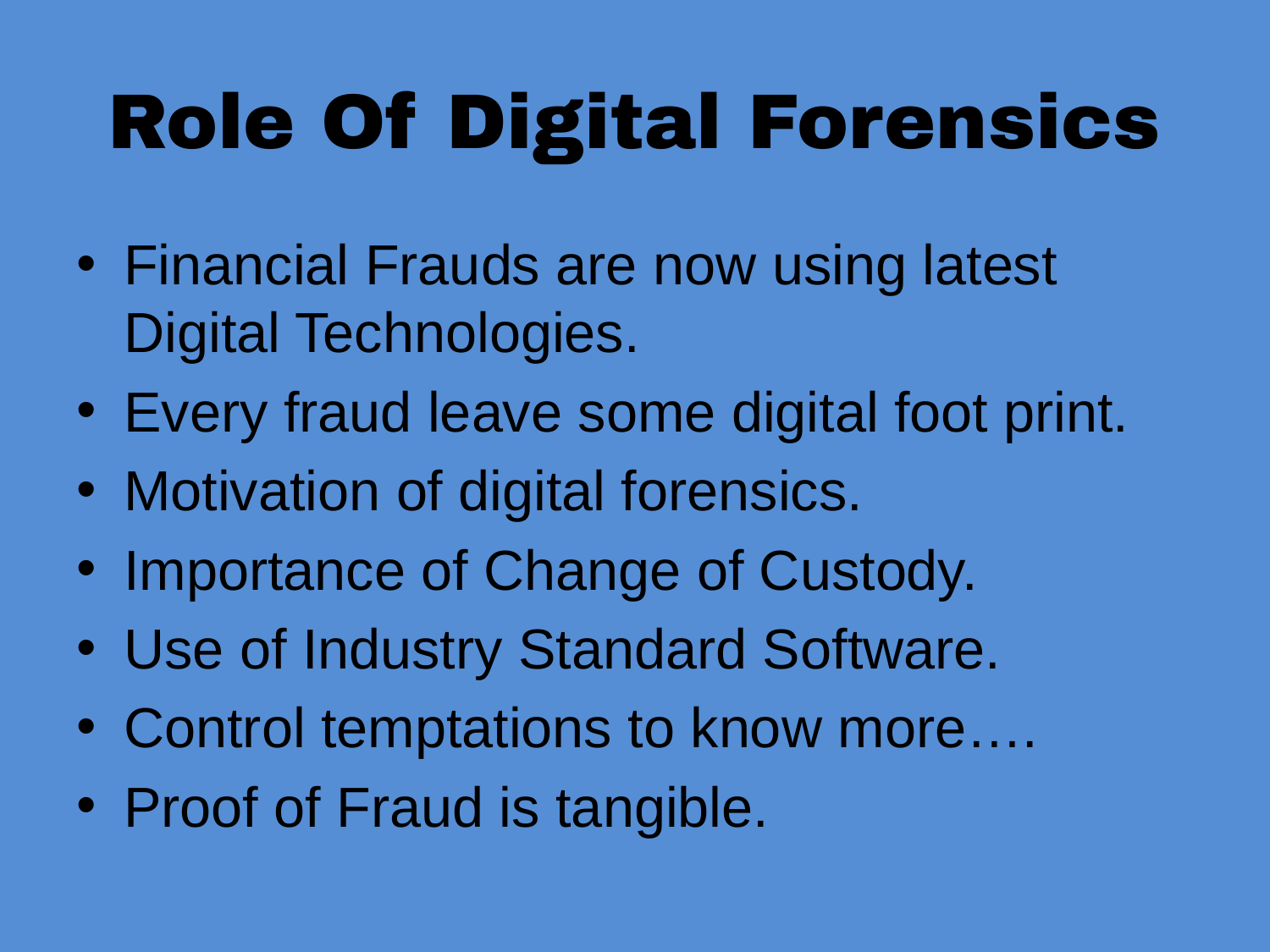

# Role Of Digital Forensics
Financial Frauds are now using latest Digital Technologies.
Every fraud leave some digital foot print.
Motivation of digital forensics.
Importance of Change of Custody.
Use of Industry Standard Software.
Control temptations to know more….
Proof of Fraud is tangible.